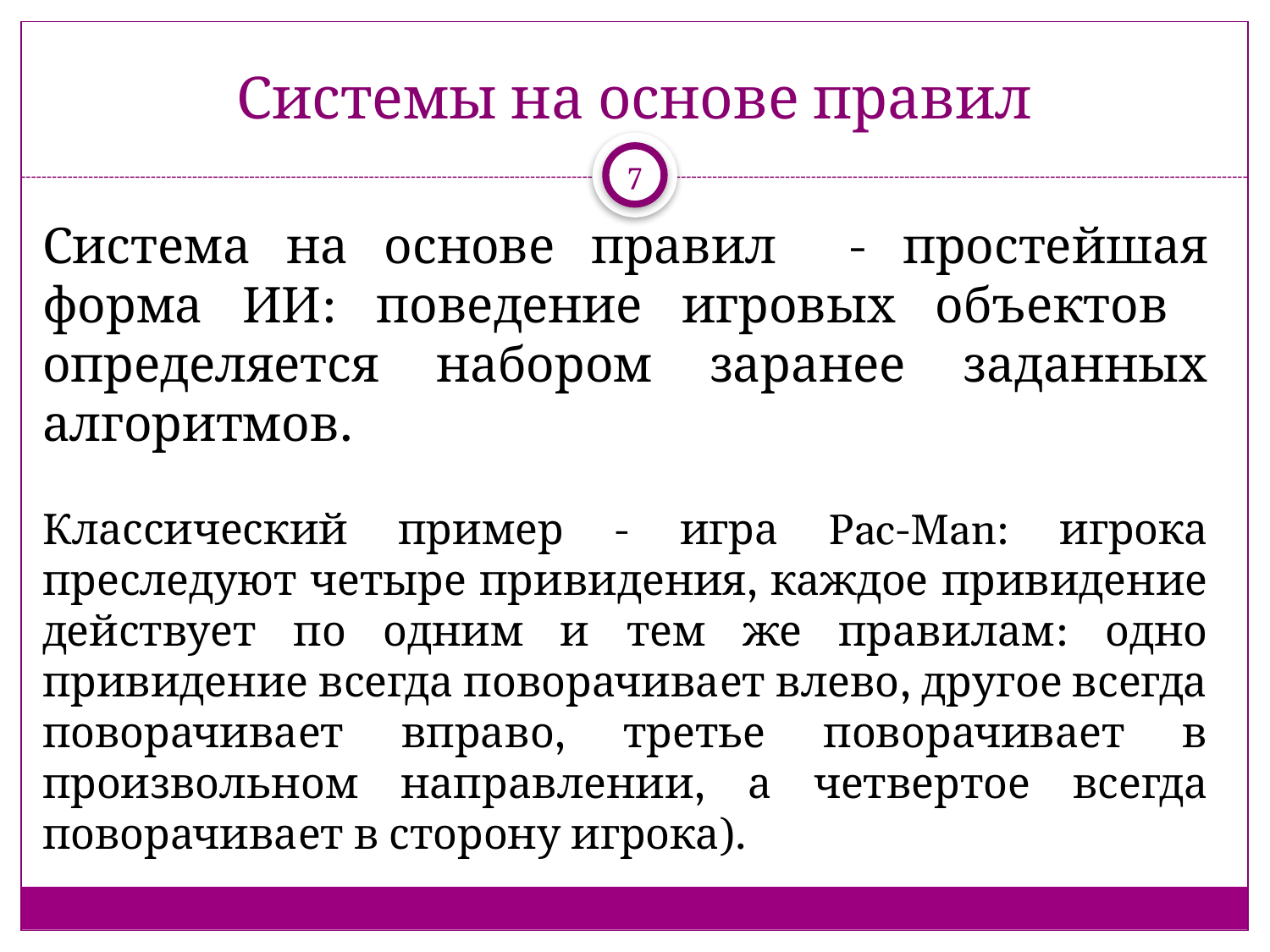

# Системы на основе правил
7
Система на основе правил  - простейшая форма ИИ: поведение игровых объектов  определяется набором заранее заданных алгоритмов.
Классический пример - игра Pac-Man: игрока преследуют четыре привидения, каждое привидение действует по одним и тем же правилам: одно привидение всегда поворачивает влево, другое всегда поворачивает вправо, третье поворачивает в произвольном направлении, а четвертое всегда поворачивает в сторону игрока).